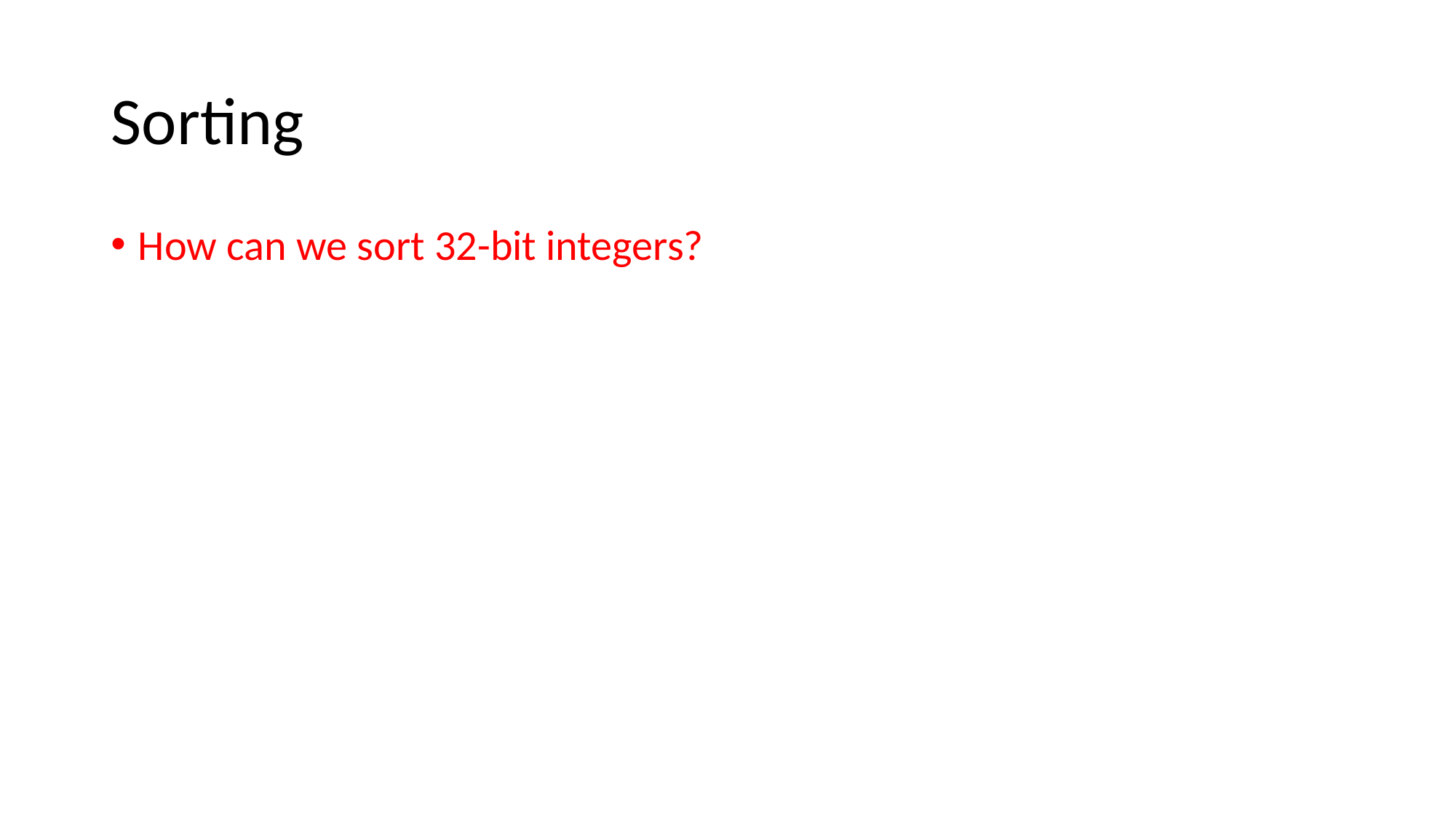

# Sorting
How can we sort 32-bit integers?